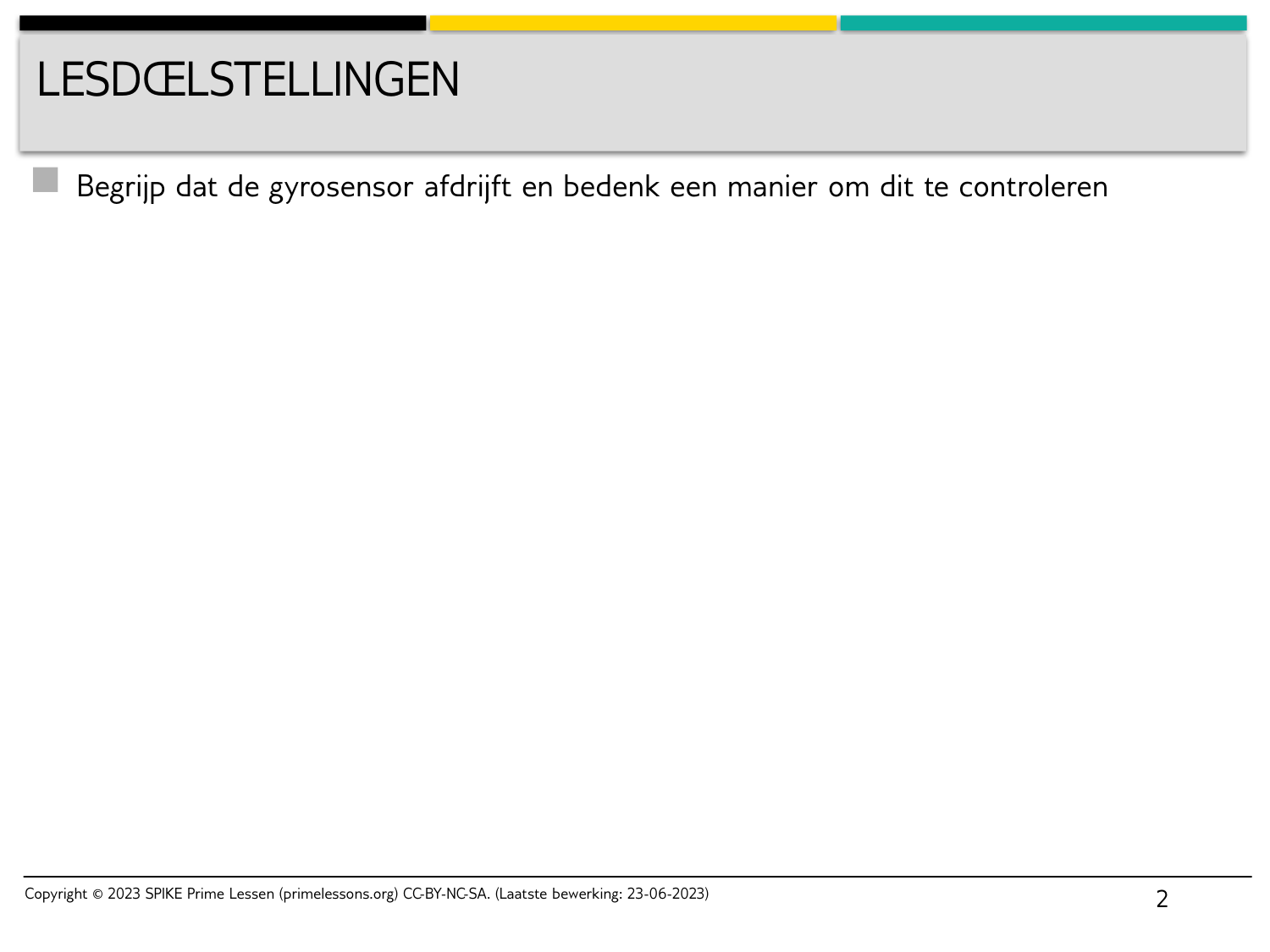

# Lesdoelstellingen
Begrijp dat de gyrosensor afdrijft en bedenk een manier om dit te controleren
2
Copyright © 2023 SPIKE Prime Lessen (primelessons.org) CC-BY-NC-SA. (Laatste bewerking: 23-06-2023)